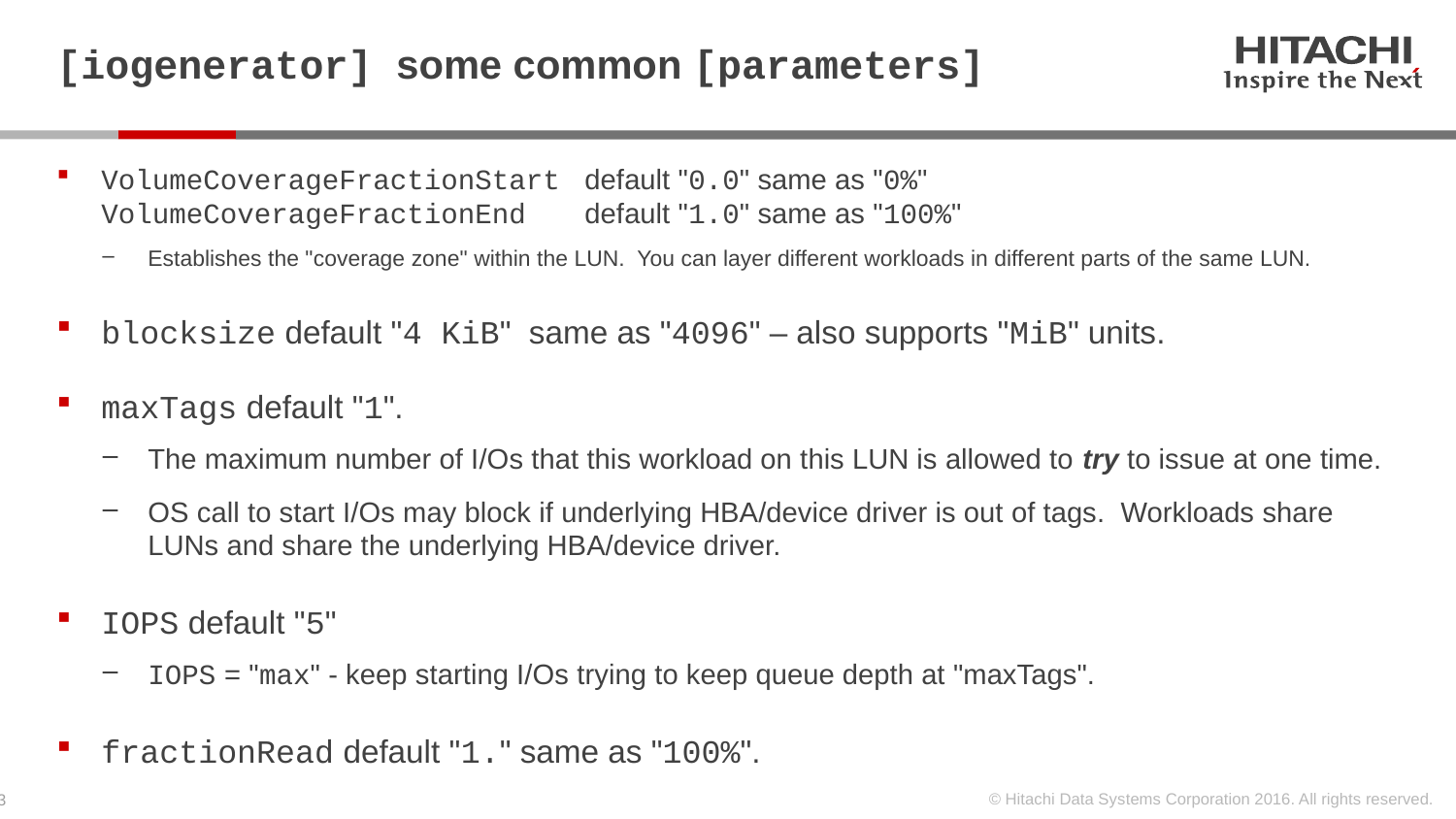

# [iogenerator] some common [parameters]
VolumeCoverageFractionStart  default "0.0" same as "0%"
VolumeCoverageFractionEnd    default "1.0" same as "100%"
Establishes the "coverage zone" within the LUN.  You can layer different workloads in different parts of the same LUN.
blocksize default "4 KiB"  same as "4096" – also supports "MiB" units.
maxTags default "1".
The maximum number of I/Os that this workload on this LUN is allowed to try to issue at one time.
OS call to start I/Os may block if underlying HBA/device driver is out of tags.  Workloads share LUNs and share the underlying HBA/device driver.
IOPS default "5"
IOPS = "max" - keep starting I/Os trying to keep queue depth at "maxTags".
fractionRead default "1." same as "100%".